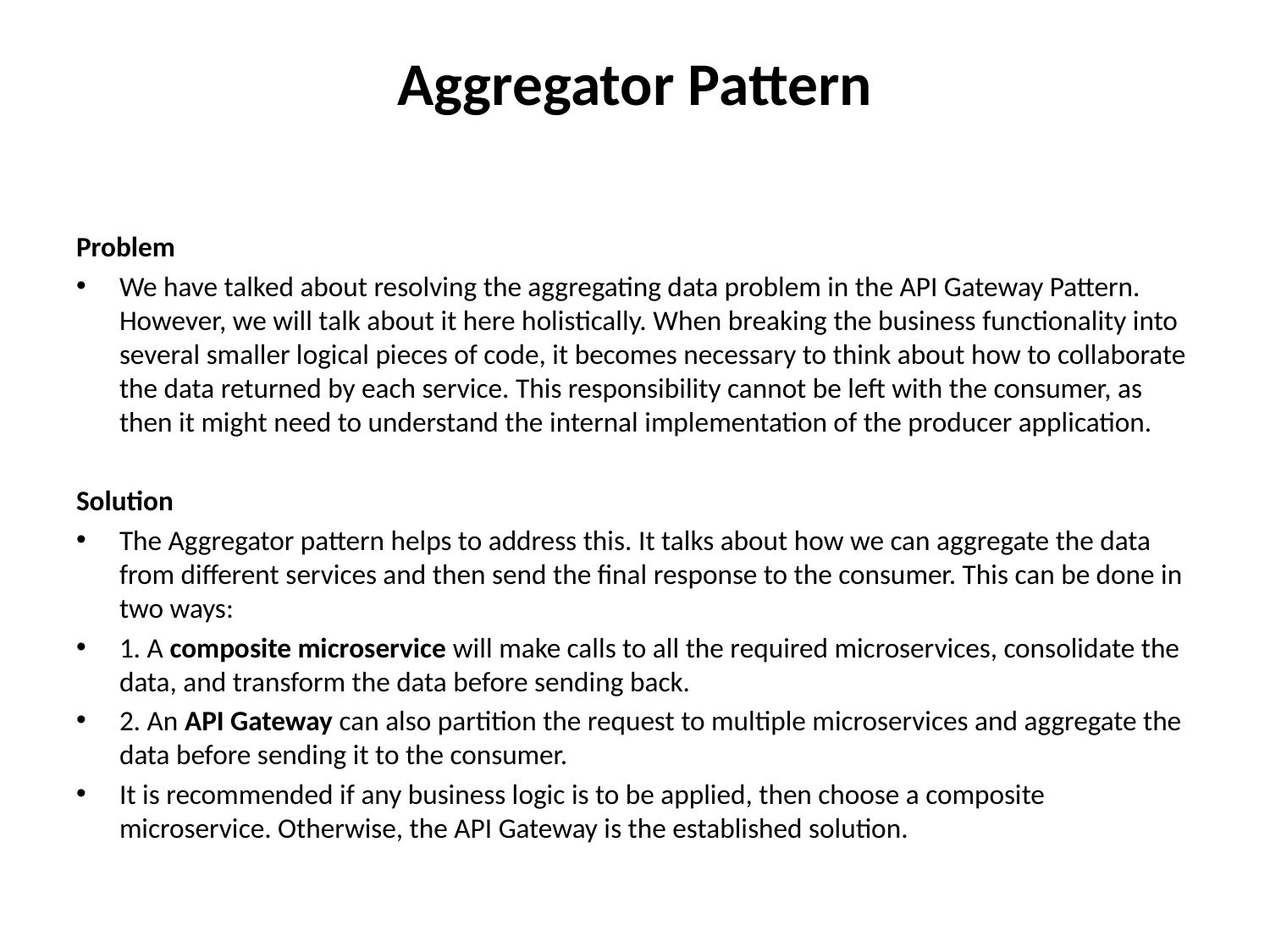

# Aggregator Pattern
Problem
We have talked about resolving the aggregating data problem in the API Gateway Pattern. However, we will talk about it here holistically. When breaking the business functionality into several smaller logical pieces of code, it becomes necessary to think about how to collaborate the data returned by each service. This responsibility cannot be left with the consumer, as then it might need to understand the internal implementation of the producer application.

Solution
The Aggregator pattern helps to address this. It talks about how we can aggregate the data from different services and then send the final response to the consumer. This can be done in two ways:
1. A composite microservice will make calls to all the required microservices, consolidate the data, and transform the data before sending back.
2. An API Gateway can also partition the request to multiple microservices and aggregate the data before sending it to the consumer.
It is recommended if any business logic is to be applied, then choose a composite microservice. Otherwise, the API Gateway is the established solution.